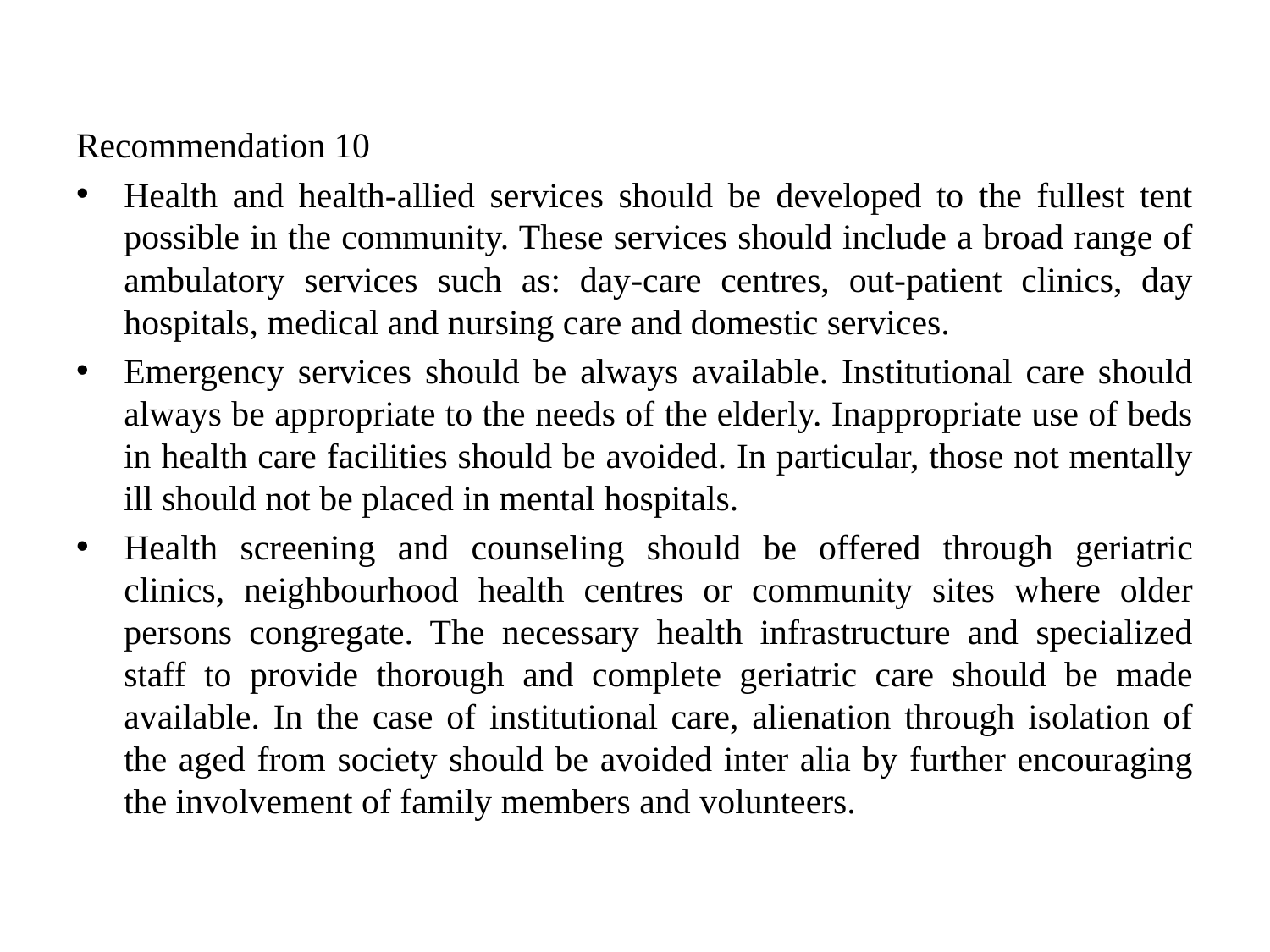

Recommendation 10
Health and health-allied services should be developed to the fullest tent possible in the community. These services should include a broad range of ambulatory services such as: day-care centres, out-patient clinics, day hospitals, medical and nursing care and domestic services.
Emergency services should be always available. Institutional care should always be appropriate to the needs of the elderly. Inappropriate use of beds in health care facilities should be avoided. In particular, those not mentally ill should not be placed in mental hospitals.
Health screening and counseling should be offered through geriatric clinics, neighbourhood health centres or community sites where older persons congregate. The necessary health infrastructure and specialized staff to provide thorough and complete geriatric care should be made available. In the case of institutional care, alienation through isolation of the aged from society should be avoided inter alia by further encouraging the involvement of family members and volunteers.